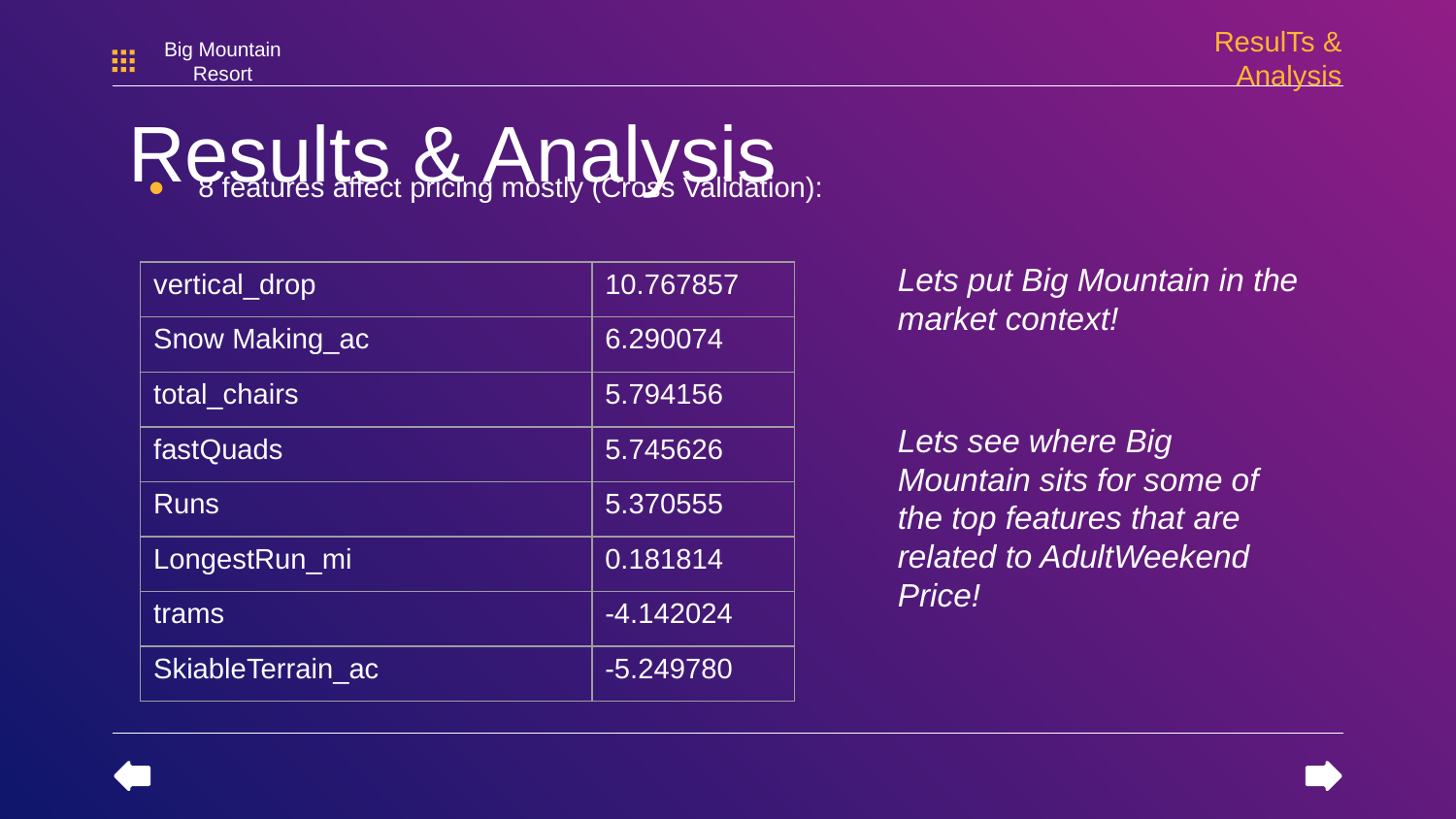

ResulTs & Analysis
Big Mountain Resort

# Results & Analysis
8 features affect pricing mostly (Cross Validation):

Lets put Big Mountain in the market context!
| vertical\_drop | 10.767857 |
| --- | --- |
| Snow Making\_ac | 6.290074 |
| total\_chairs | 5.794156 |
| fastQuads | 5.745626 |
| Runs | 5.370555 |
| LongestRun\_mi | 0.181814 |
| trams | -4.142024 |
| SkiableTerrain\_ac | -5.249780 |
Lets see where Big Mountain sits for some of the top features that are related to AdultWeekend Price!